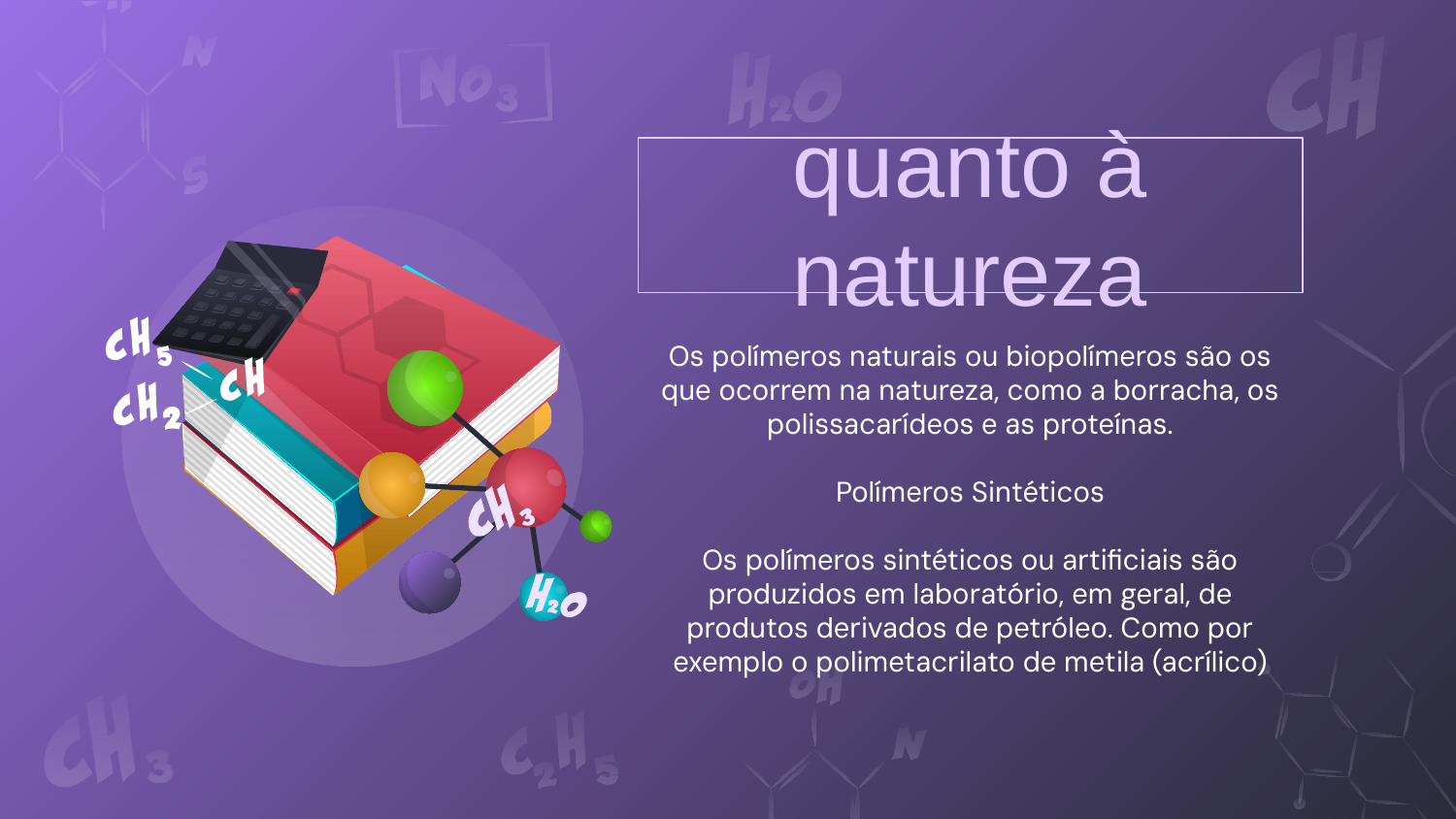

# quanto à natureza

Os polímeros naturais ou biopolímeros são os que ocorrem na natureza, como a borracha, os polissacarídeos e as proteínas.
Polímeros Sintéticos
Os polímeros sintéticos ou artificiais são produzidos em laboratório, em geral, de produtos derivados de petróleo. Como por exemplo o polimetacrilato de metila (acrílico)